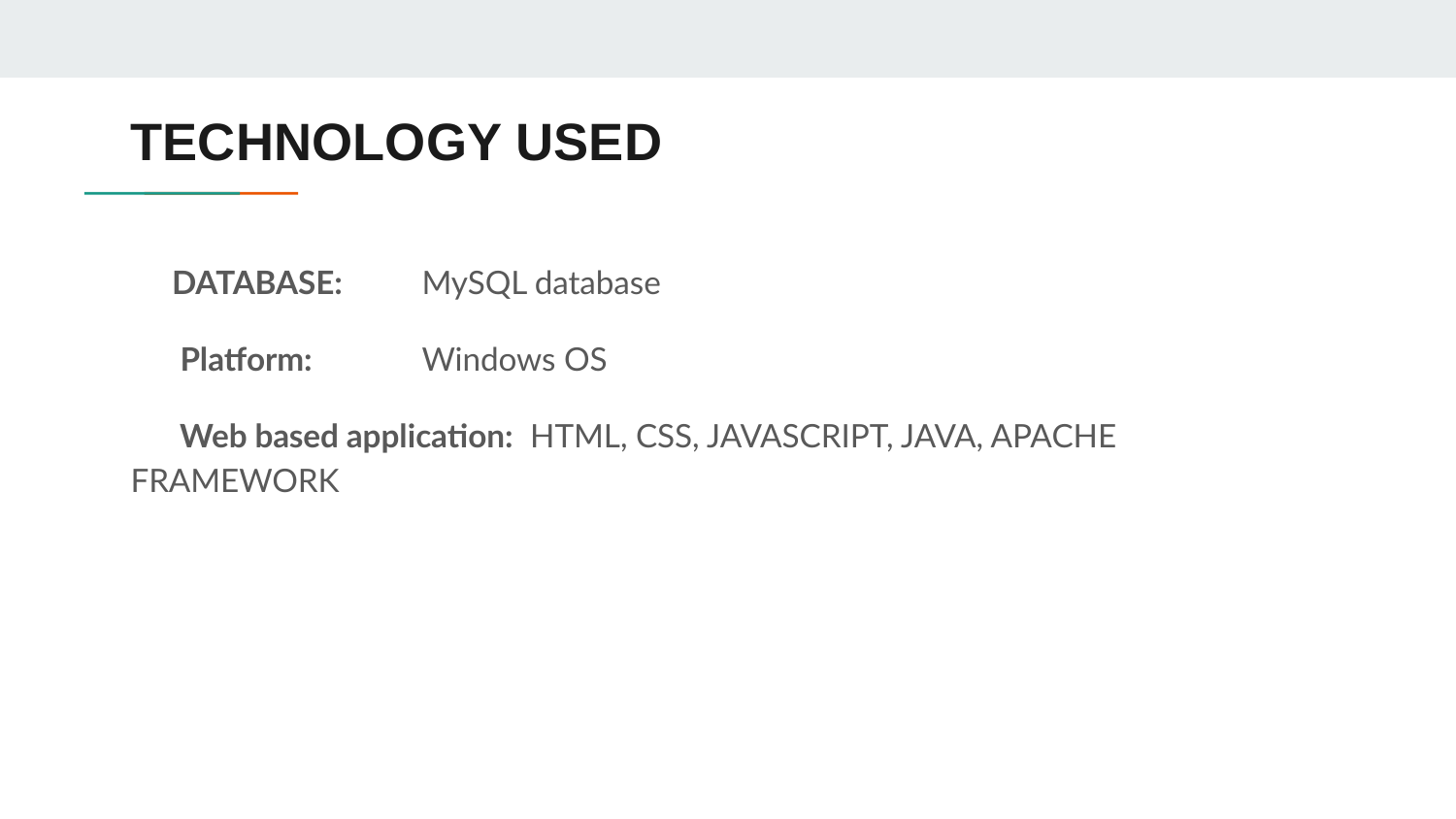

# TECHNOLOGY USED
     DATABASE: 	MySQL database
      Platform: 	Windows OS
      Web based application:  HTML, CSS, JAVASCRIPT, JAVA, APACHE FRAMEWORK